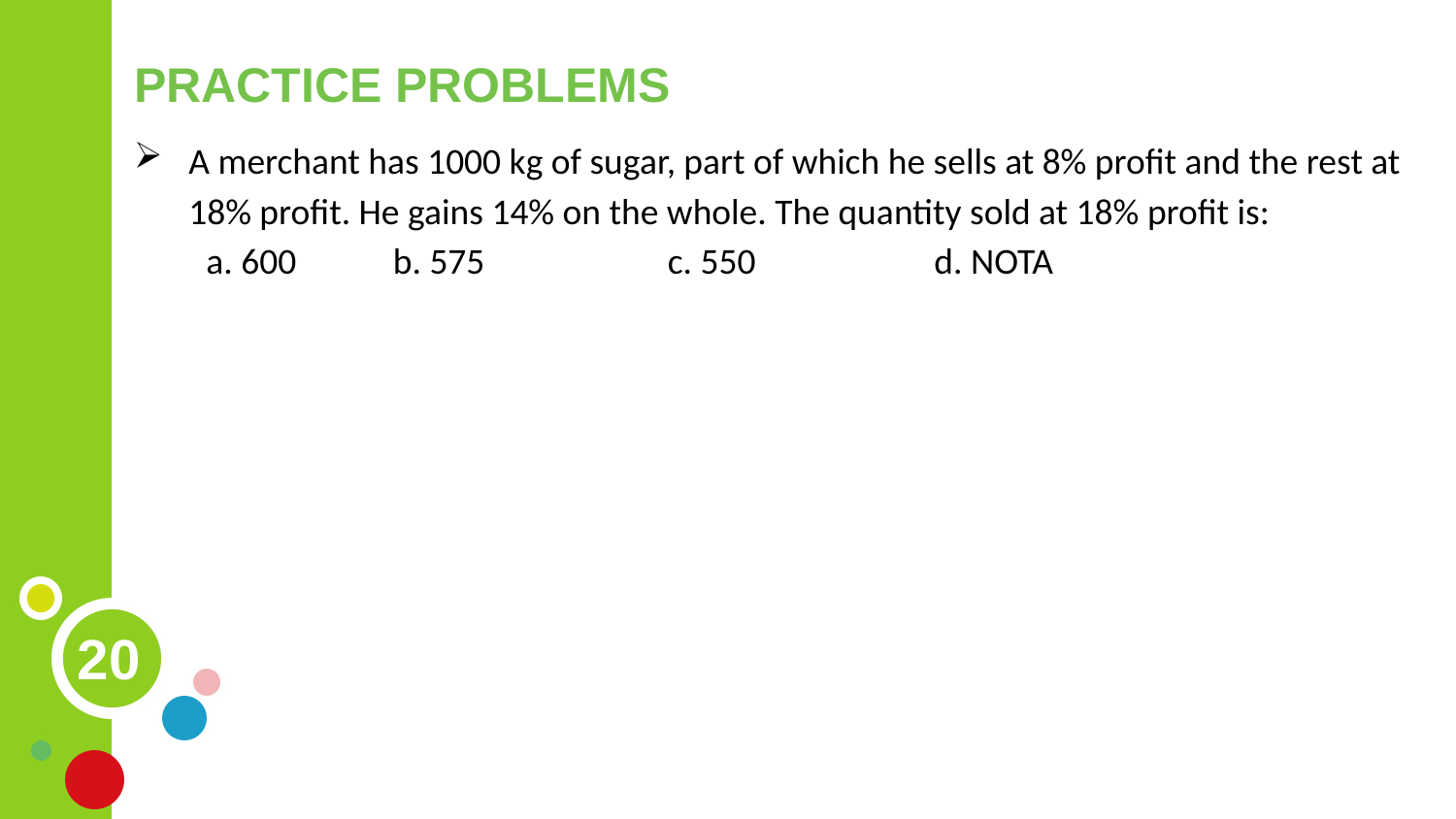

PRACTICE PROBLEMS
A merchant has 1000 kg of sugar, part of which he sells at 8% profit and the rest at  18% profit. He gains 14% on the whole. The quantity sold at 18% profit is:
a. 600	     b. 575		   c. 550		d. NOTA

20